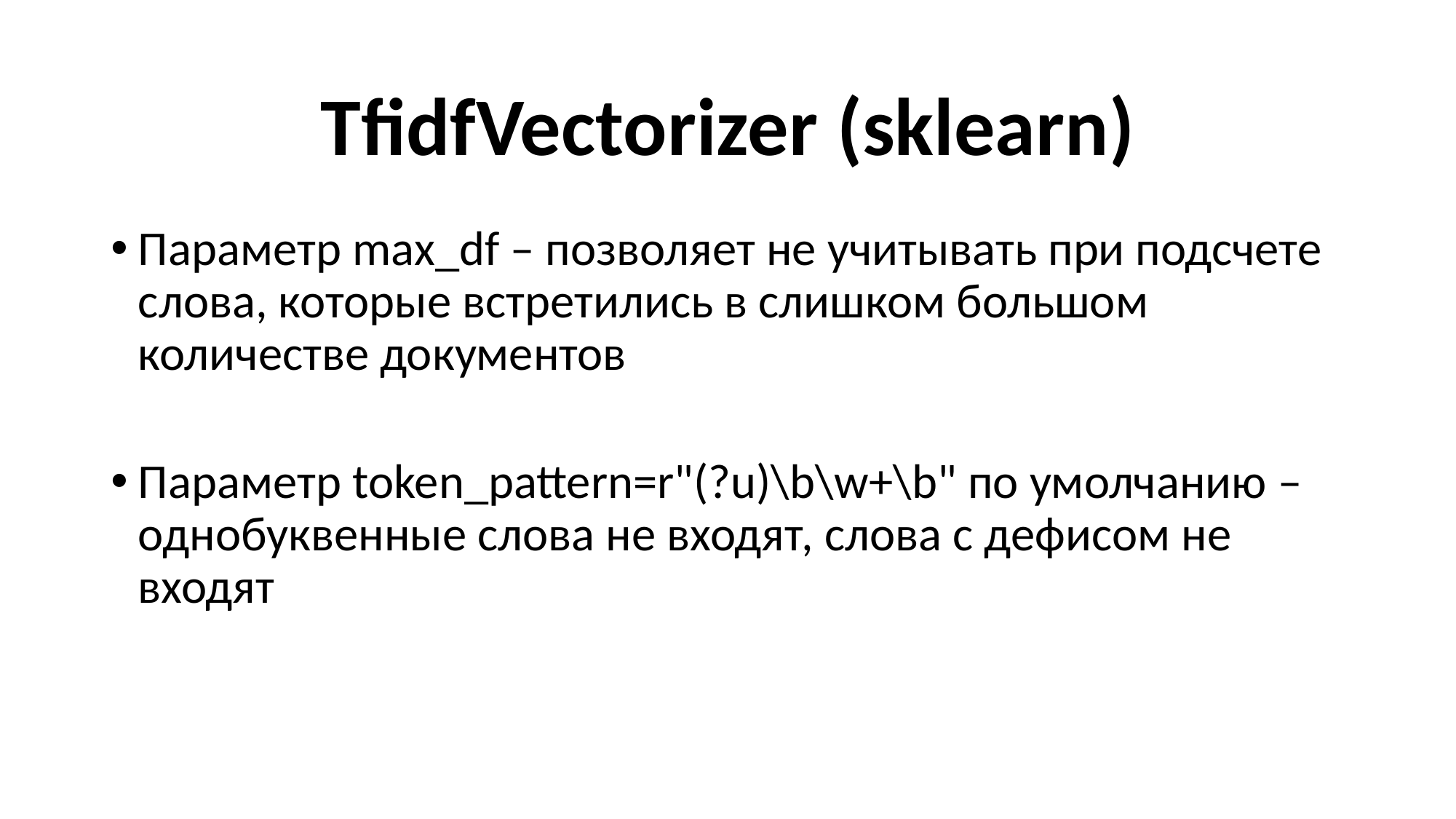

# TfidfVectorizer (sklearn)
Параметр max_df – позволяет не учитывать при подсчете слова, которые встретились в слишком большом количестве документов

Параметр token_pattern=r"(?u)\b\w+\b" по умолчанию – однобуквенные слова не входят, слова с дефисом не входят